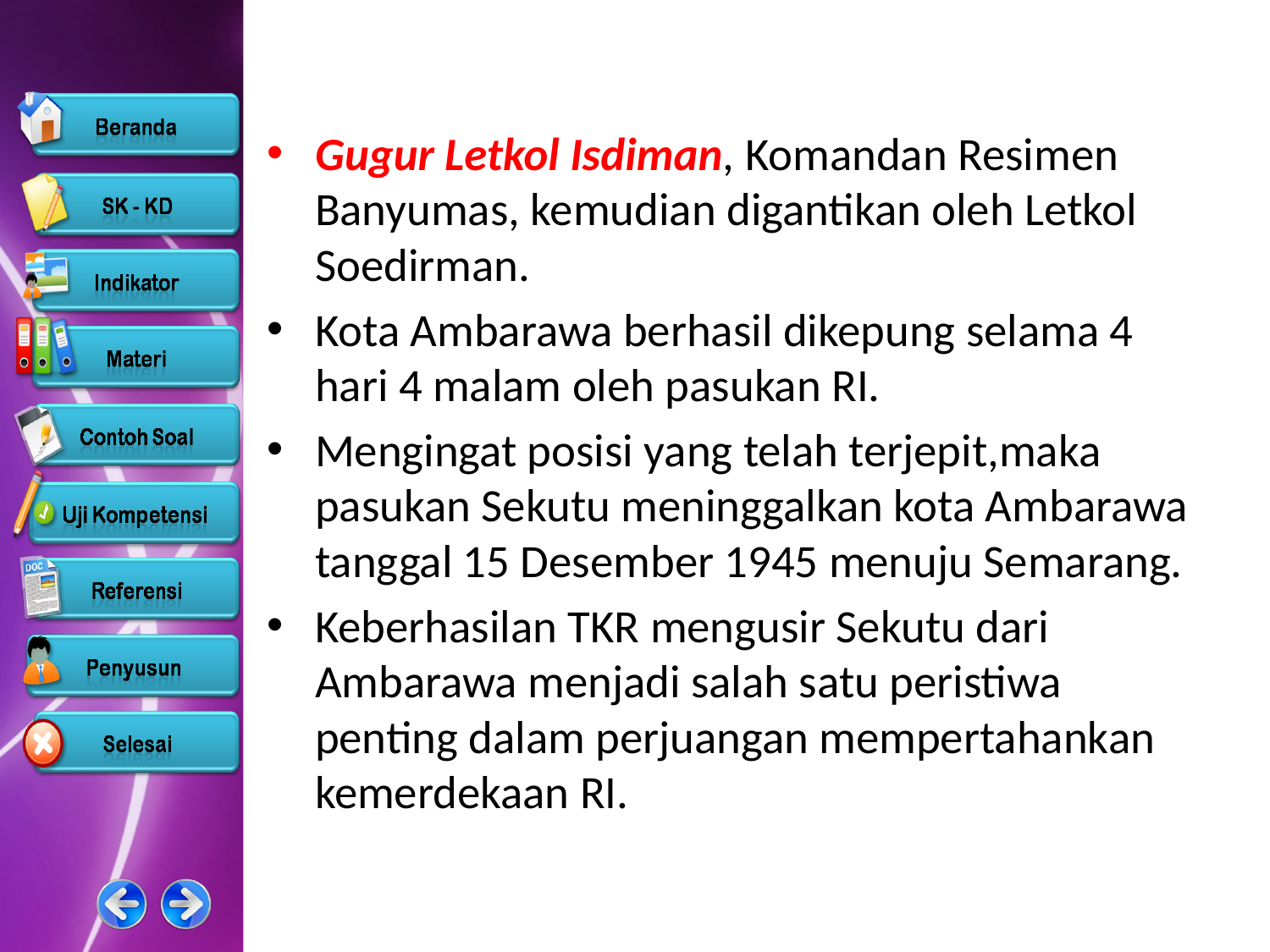

Gugur Letkol Isdiman, Komandan Resimen Banyumas, kemudian digantikan oleh Letkol Soedirman.
Kota Ambarawa berhasil dikepung selama 4 hari 4 malam oleh pasukan RI.
Mengingat posisi yang telah terjepit,maka pasukan Sekutu meninggalkan kota Ambarawa tanggal 15 Desember 1945 menuju Semarang.
Keberhasilan TKR mengusir Sekutu dari Ambarawa menjadi salah satu peristiwa penting dalam perjuangan mempertahankan kemerdekaan RI.